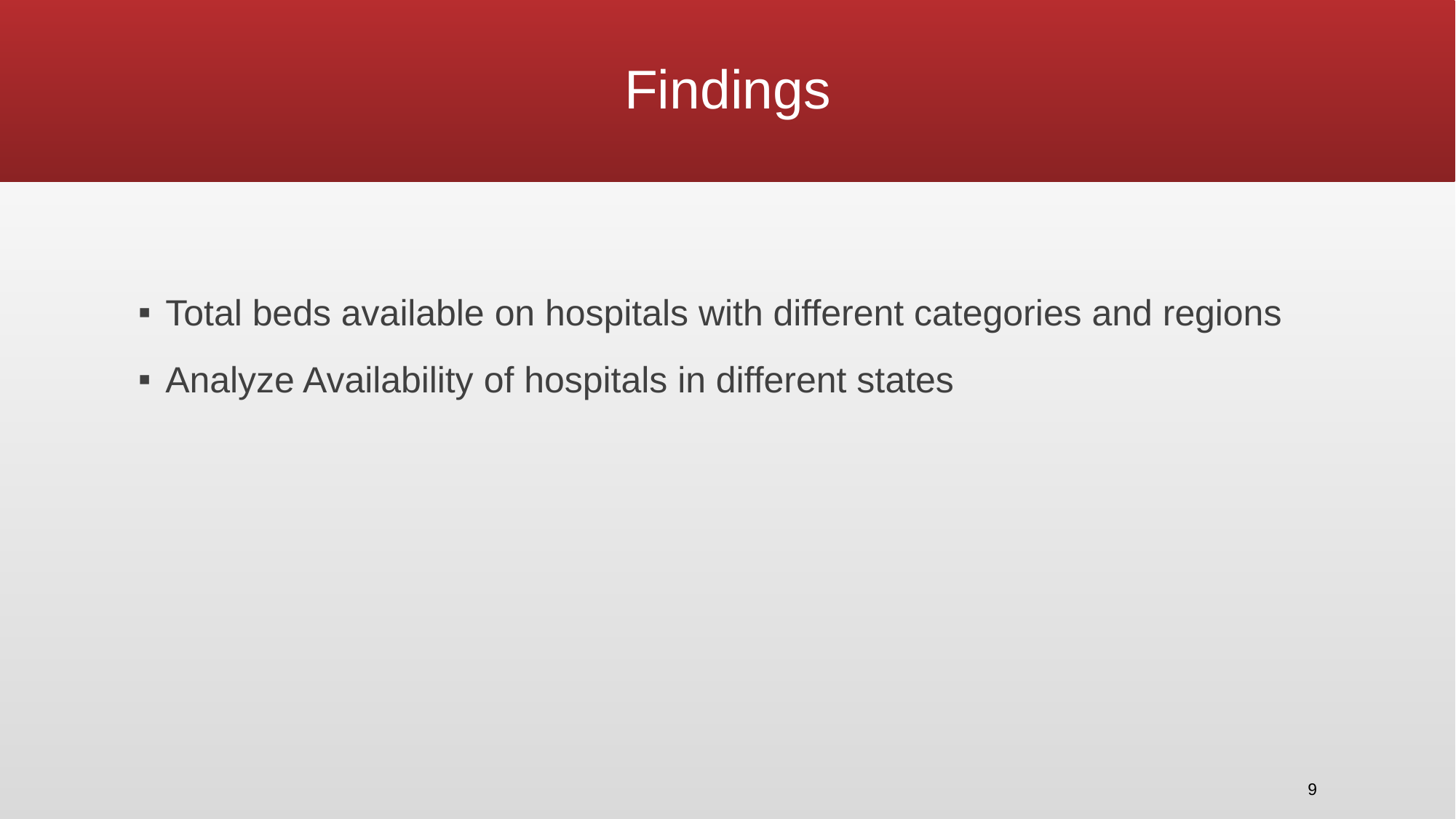

# Findings

Total beds available on hospitals with different categories and regions
Analyze Availability of hospitals in different states

9